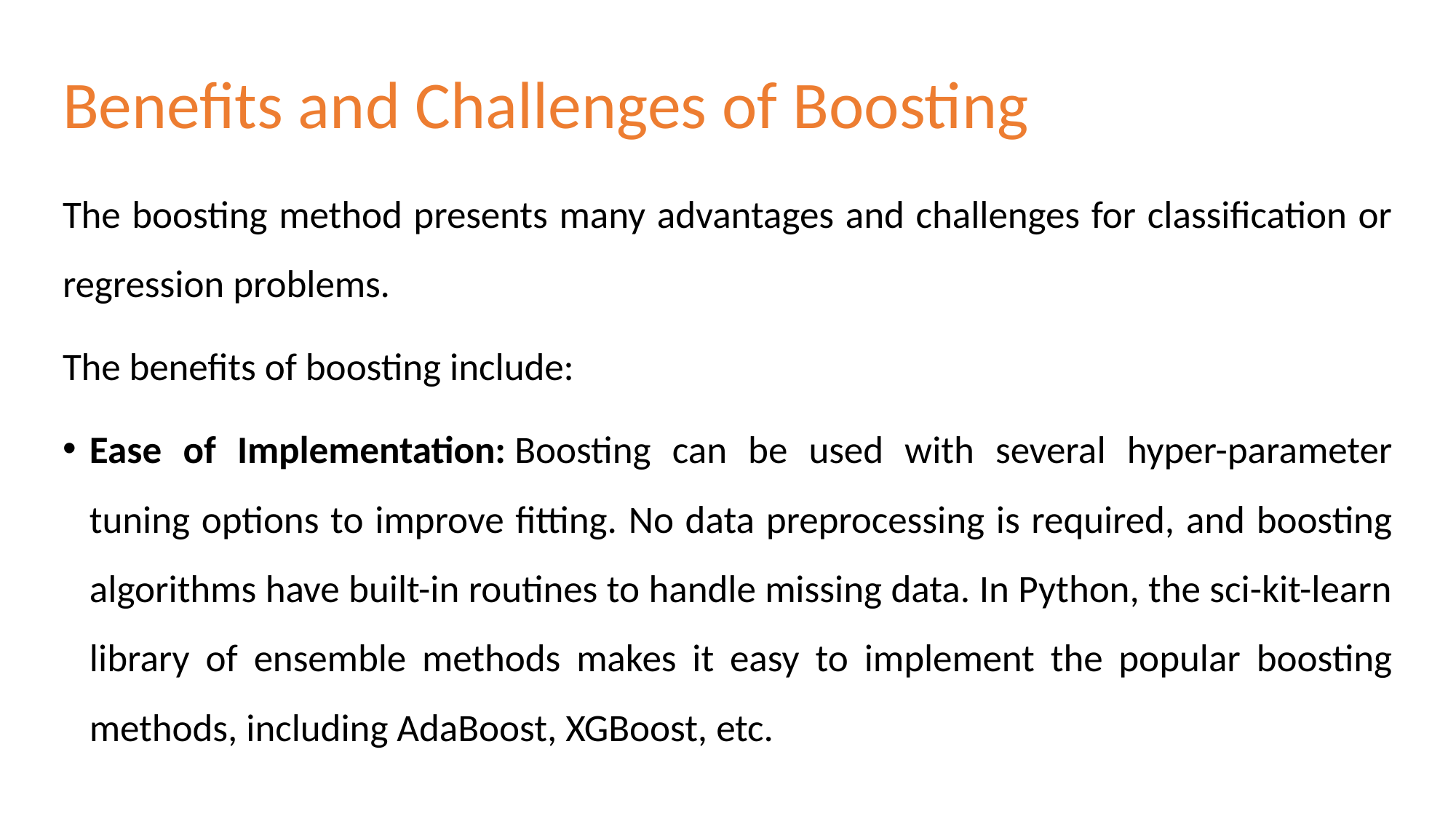

# Benefits and Challenges of Boosting
The boosting method presents many advantages and challenges for classification or regression problems.
The benefits of boosting include:
Ease of Implementation: Boosting can be used with several hyper-parameter tuning options to improve fitting. No data preprocessing is required, and boosting algorithms have built-in routines to handle missing data. In Python, the sci-kit-learn library of ensemble methods makes it easy to implement the popular boosting methods, including AdaBoost, XGBoost, etc.